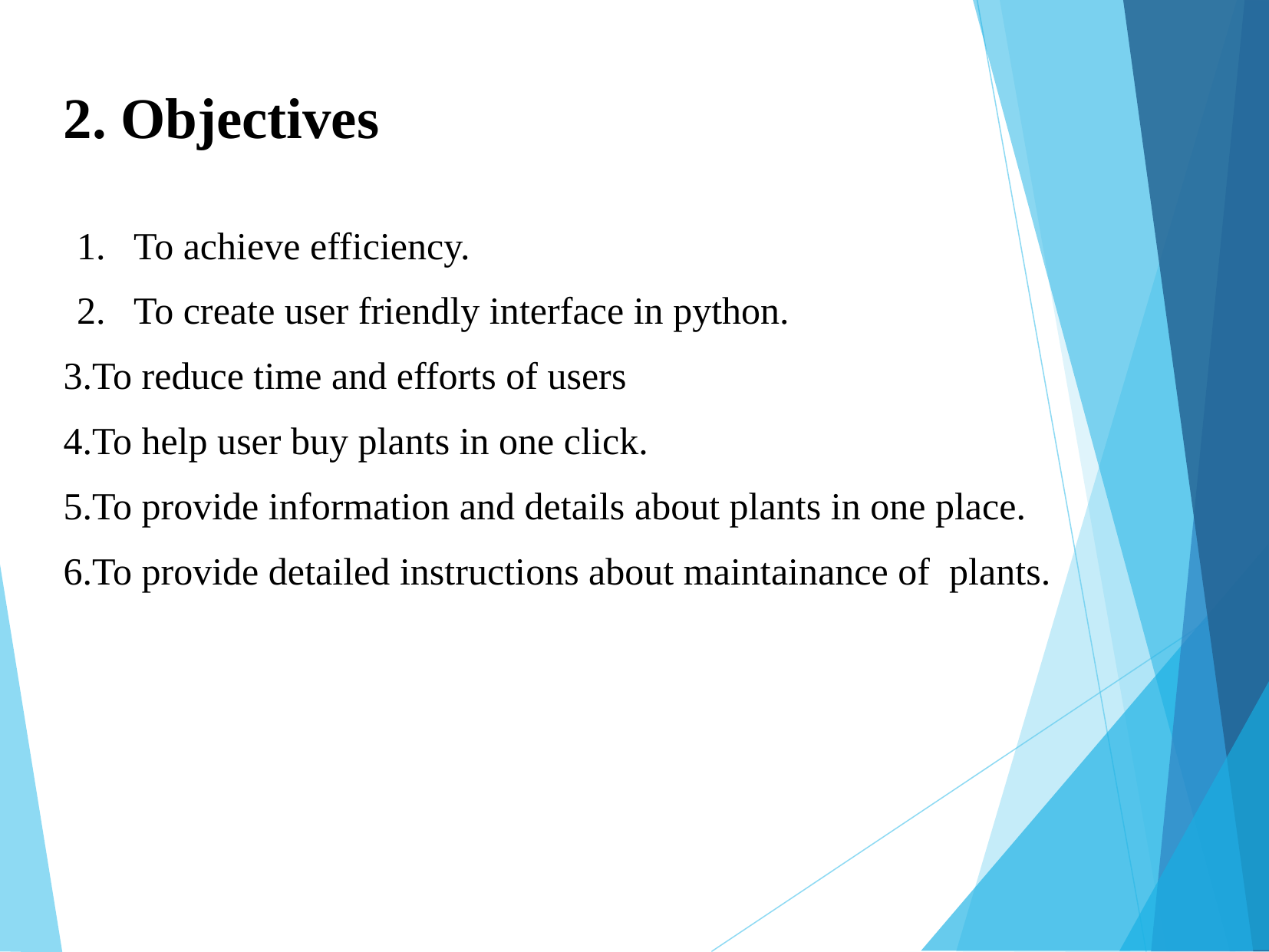

2. Objectives
1.   To achieve efficiency.
2.   To create user friendly interface in python.
To reduce time and efforts of users
To help user buy plants in one click.
To provide information and details about plants in one place.
To provide detailed instructions about maintainance of  plants.